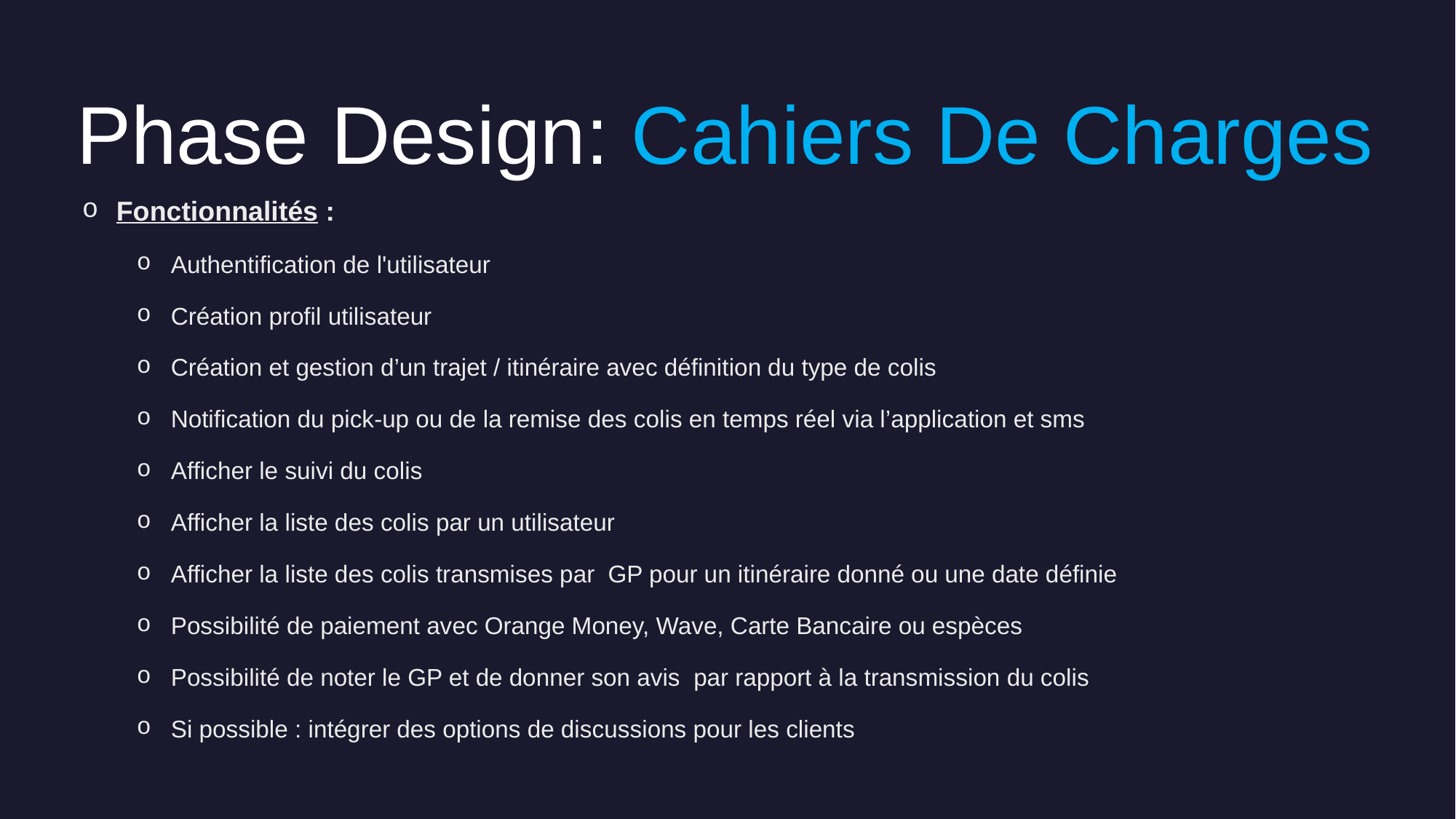

# Phase Design: Cahiers De Charges
Fonctionnalités :
Authentification de l'utilisateur
Création profil utilisateur
Création et gestion d’un trajet / itinéraire avec définition du type de colis
Notification du pick-up ou de la remise des colis en temps réel via l’application et sms
Afficher le suivi du colis
Afficher la liste des colis par un utilisateur
Afficher la liste des colis transmises par  GP pour un itinéraire donné ou une date définie
Possibilité de paiement avec Orange Money, Wave, Carte Bancaire ou espèces
Possibilité de noter le GP et de donner son avis  par rapport à la transmission du colis
Si possible : intégrer des options de discussions pour les clients